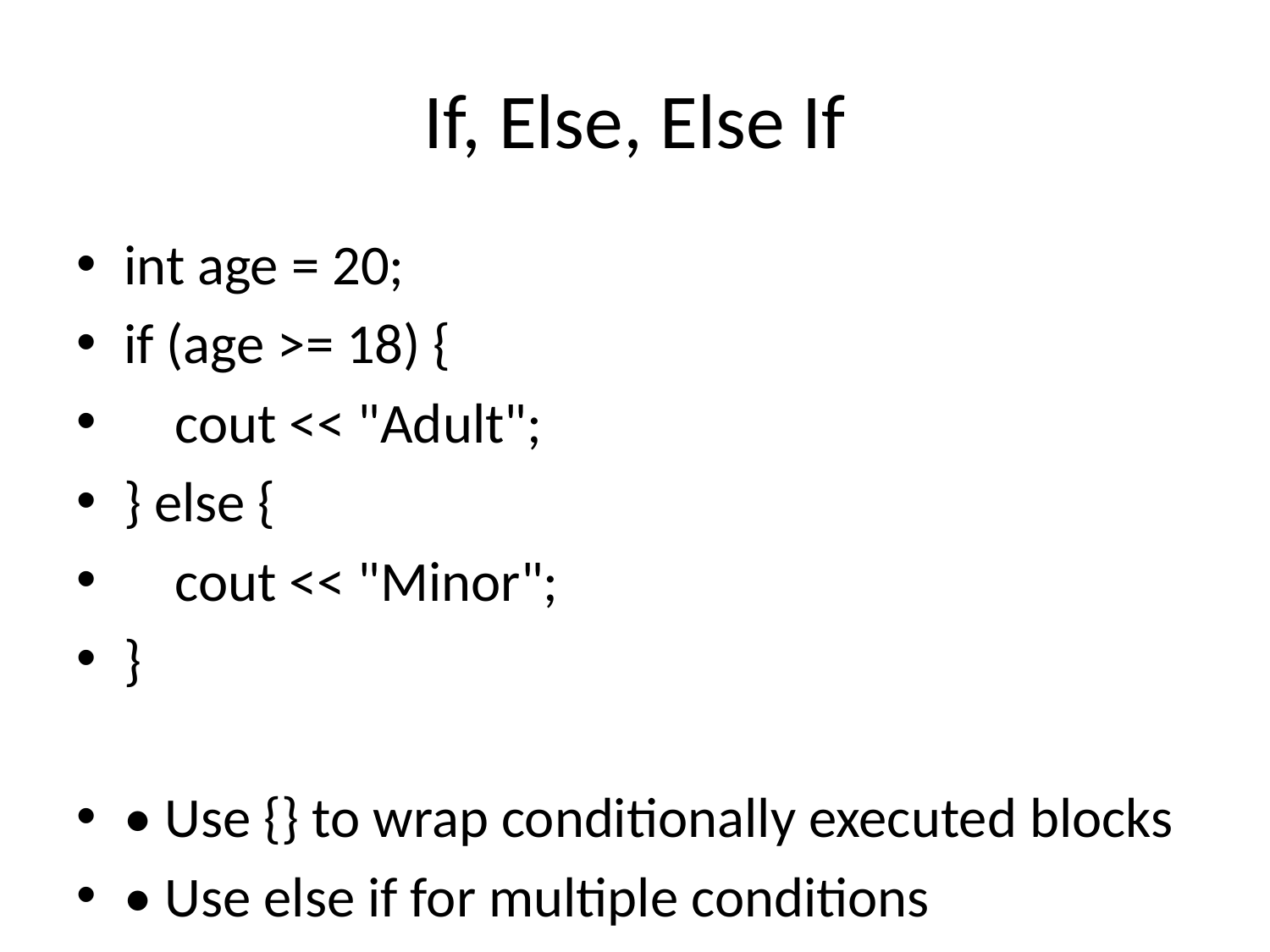

# If, Else, Else If
int age = 20;
if (age >= 18) {
    cout << "Adult";
} else {
    cout << "Minor";
}

• Use {} to wrap conditionally executed blocks
• Use else if for multiple conditions